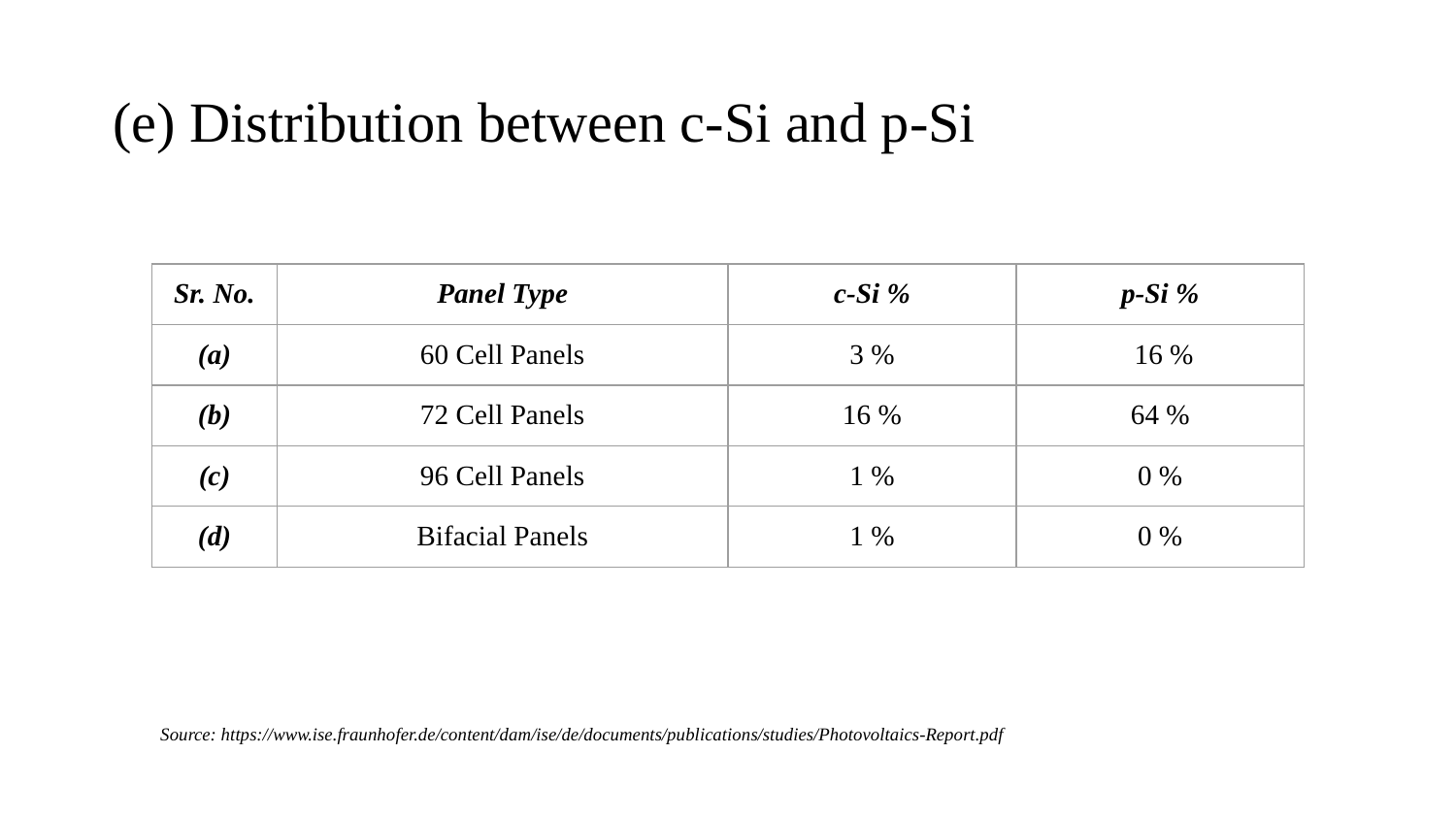

# (e) Distribution between c-Si and p-Si
| Sr. No. | Panel Type | c-Si % | p-Si % |
| --- | --- | --- | --- |
| (a) | 60 Cell Panels | 3 % | 16 % |
| (b) | 72 Cell Panels | 16 % | 64 % |
| (c) | 96 Cell Panels | 1 % | 0 % |
| (d) | Bifacial Panels | 1 % | 0 % |
Source: https://www.ise.fraunhofer.de/content/dam/ise/de/documents/publications/studies/Photovoltaics-Report.pdf